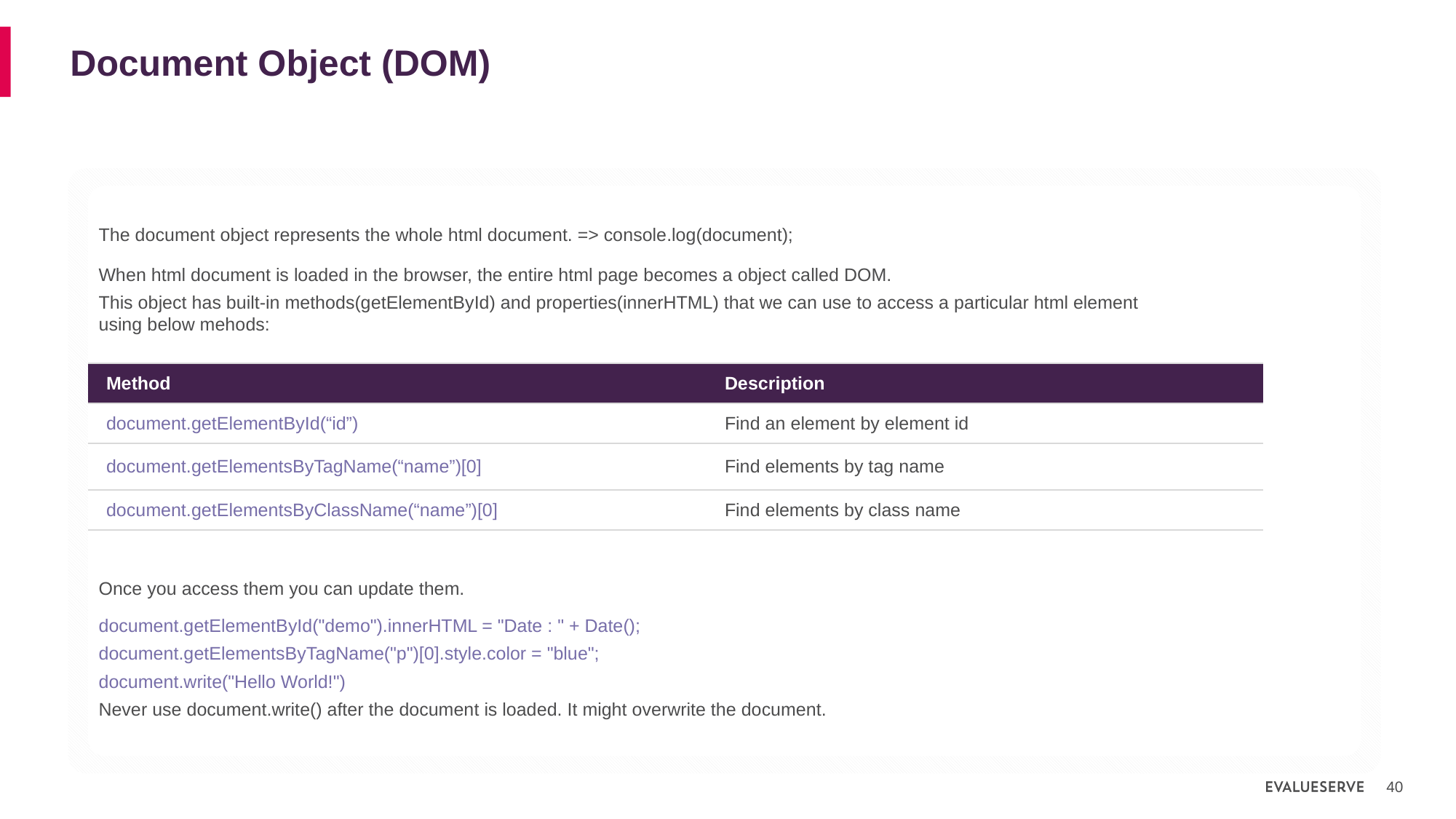

# Document Object (DOM)

The document object represents the whole html document. => console.log(document);
When html document is loaded in the browser, the entire html page becomes a object called DOM.
This object has built-in methods(getElementById) and properties(innerHTML) that we can use to access a particular html element using below mehods:
| Method | Description |
| --- | --- |
| document.getElementById(“id”) | Find an element by element id |
| document.getElementsByTagName(“name”)[0] | Find elements by tag name |
| document.getElementsByClassName(“name”)[0] | Find elements by class name |
Once you access them you can update them.
document.getElementById("demo").innerHTML = "Date : " + Date();
document.getElementsByTagName("p")[0].style.color = "blue";
document.write("Hello World!")
Never use document.write() after the document is loaded. It might overwrite the document.
40